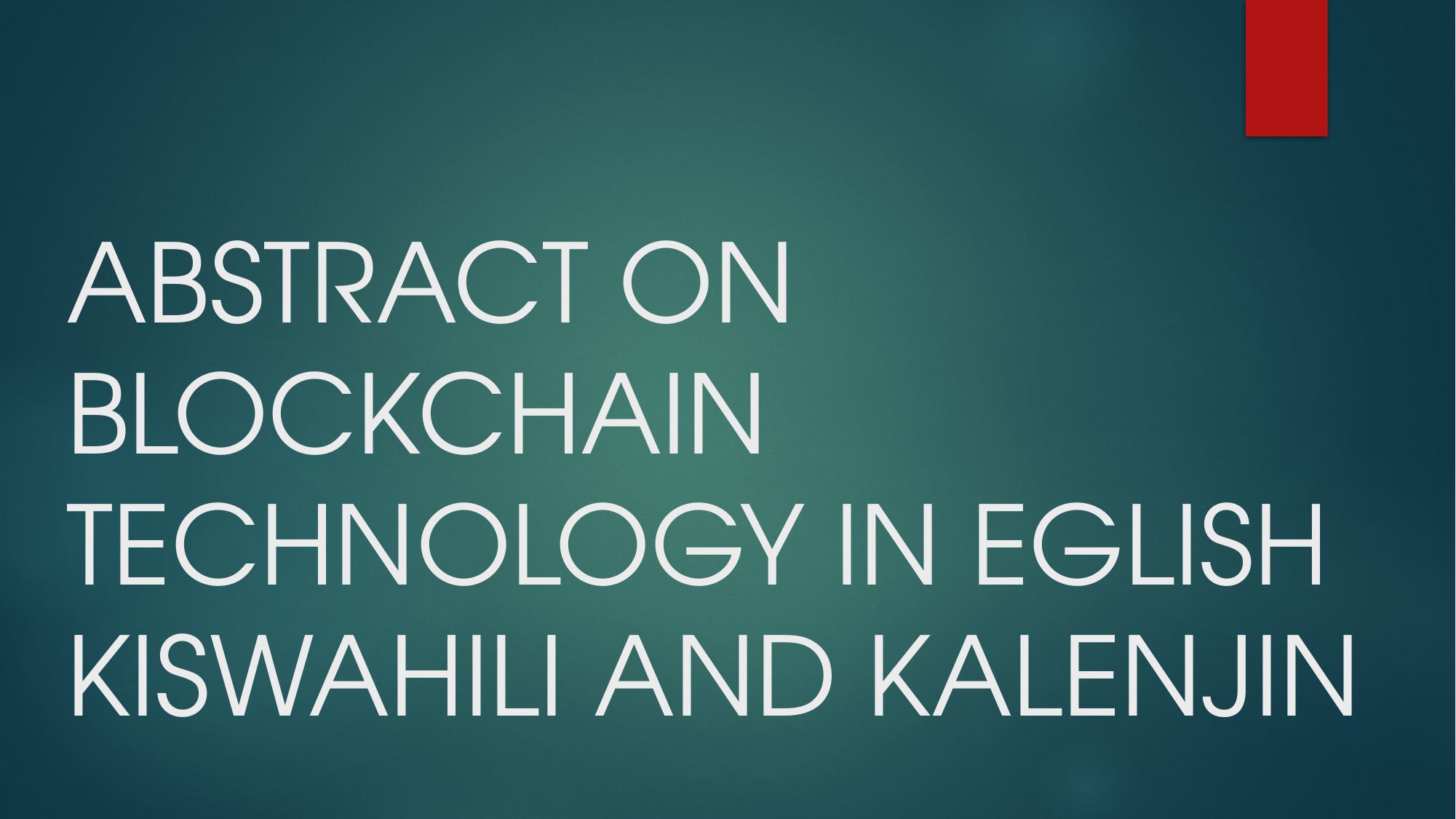

# ABSTRACT ON     BLOCKCHAIN TECHNOLOGY IN EGLISH KISWAHILI AND KALENJIN